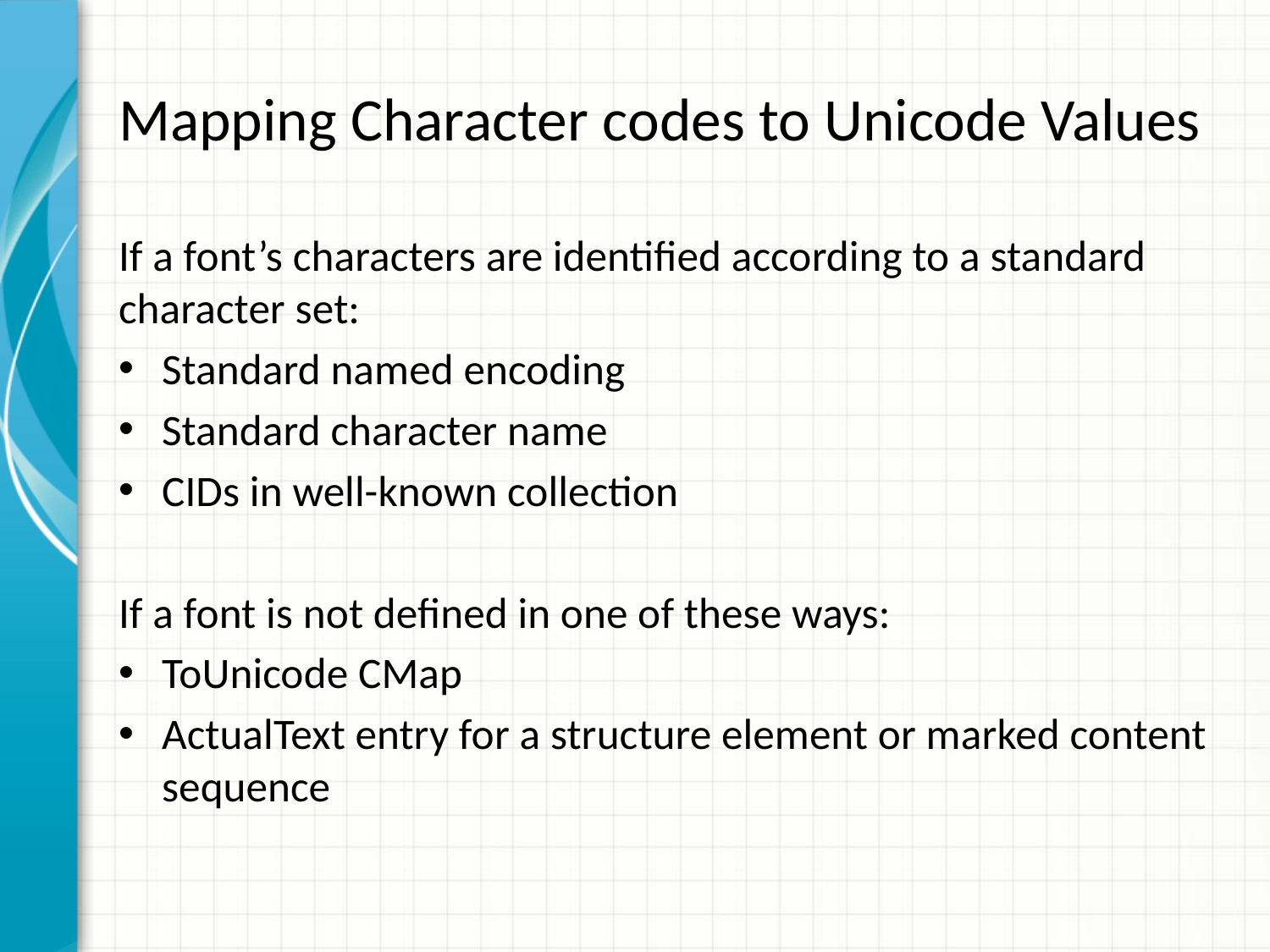

# Mapping Character codes to Unicode Values
If a font’s characters are identified according to a standard character set:
Standard named encoding
Standard character name
CIDs in well-known collection

If a font is not defined in one of these ways:
ToUnicode CMap
ActualText entry for a structure element or marked content sequence